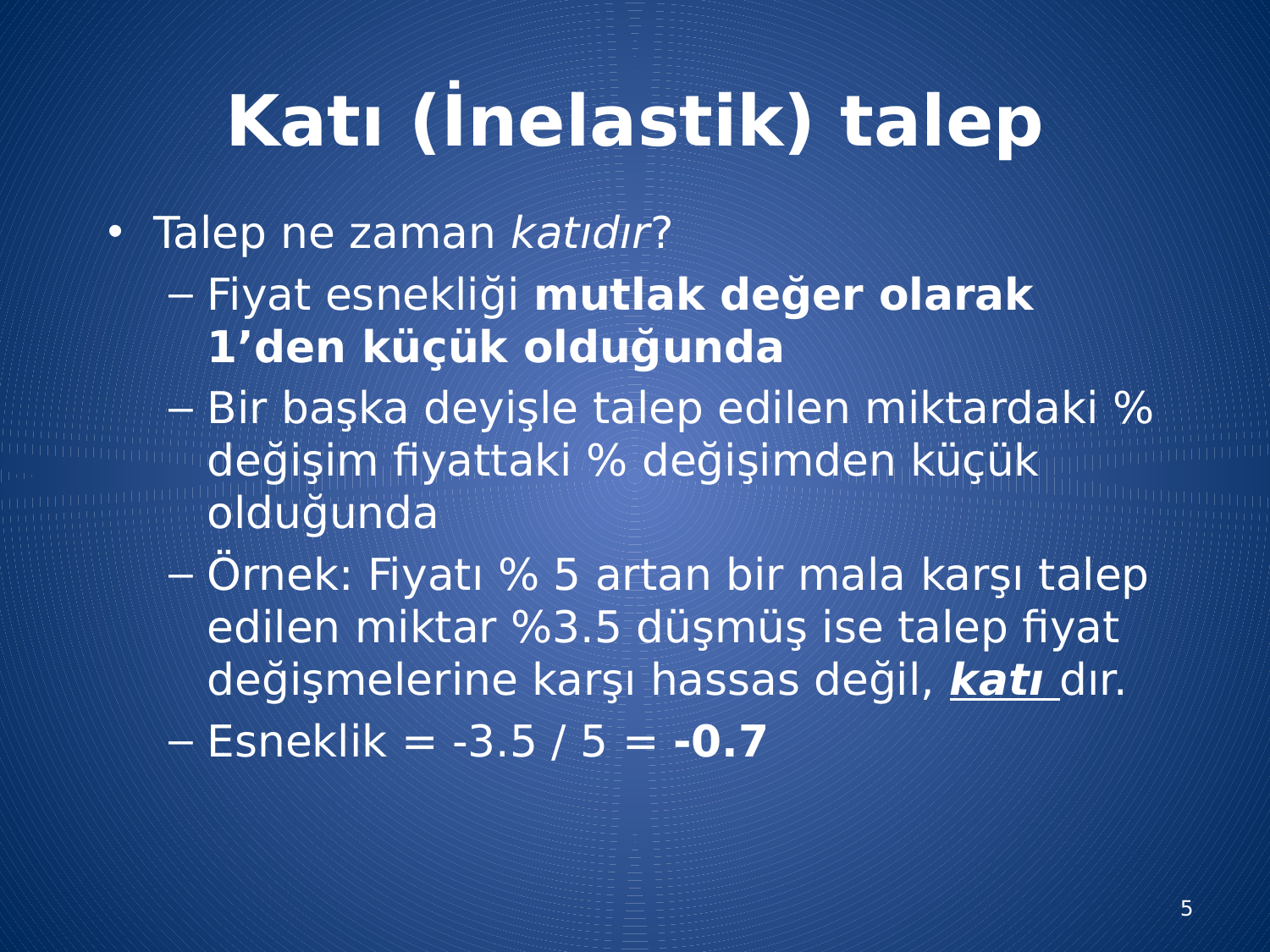

# Katı (İnelastik) talep
Talep ne zaman katıdır?
Fiyat esnekliği mutlak değer olarak 1’den küçük olduğunda
Bir başka deyişle talep edilen miktardaki % değişim fiyattaki % değişimden küçük olduğunda
Örnek: Fiyatı % 5 artan bir mala karşı talep edilen miktar %3.5 düşmüş ise talep fiyat değişmelerine karşı hassas değil, katı dır.
Esneklik = -3.5 / 5 = -0.7

5